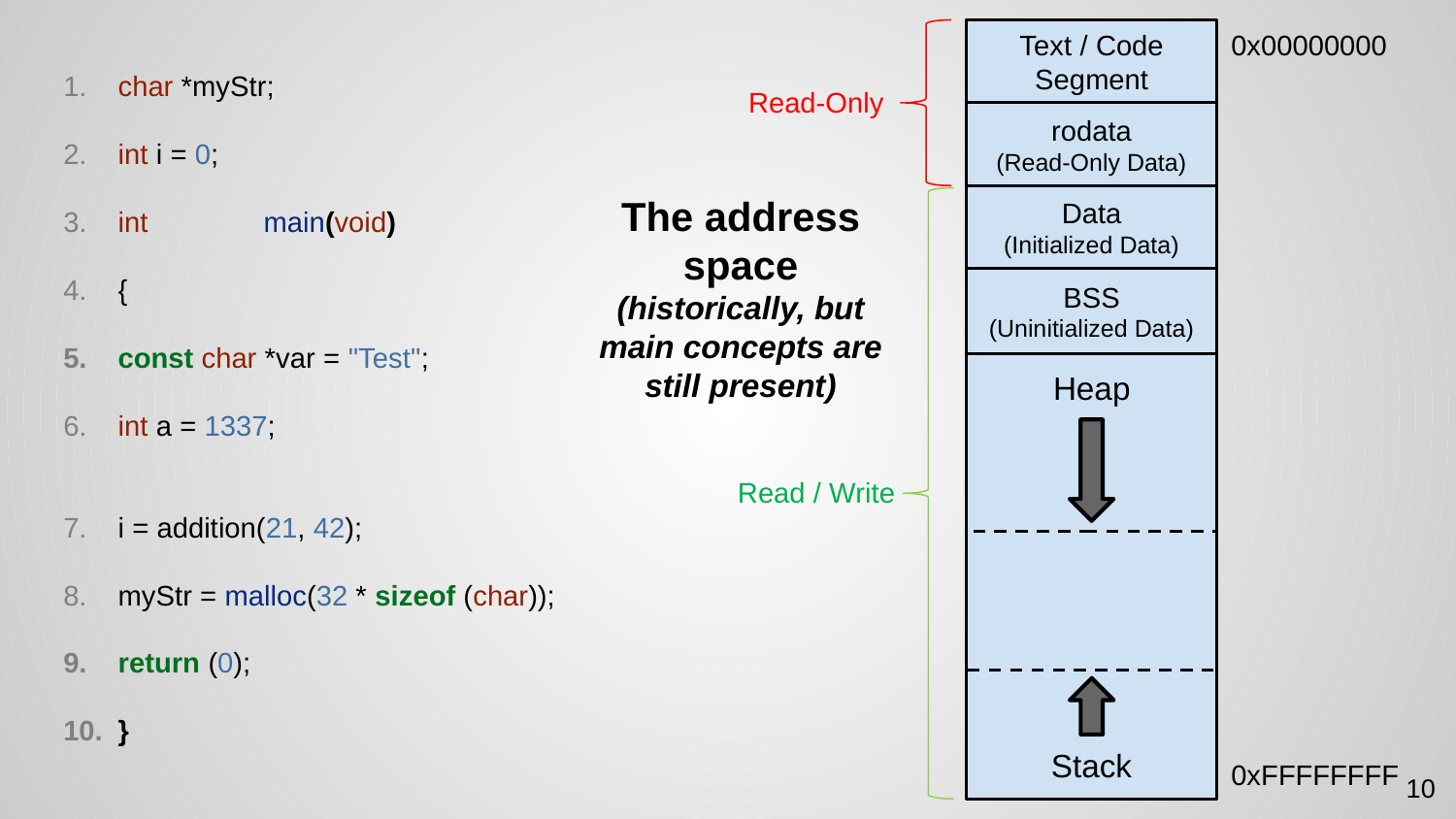

0x00000000

Text / Code Segment

rodata
(Read-Only Data)
Data
(Initialized Data)
BSS
(Uninitialized Data)
Heap

Stack

char *myStr;

int i = 0;

int	main(void)

{

const char *var = "Test";

int a = 1337;

i = addition(21, 42);

myStr = malloc(32 * sizeof (char));

return (0);

}
Read-Only
The address space
(historically, but main concepts are still present)

Read / Write
0xFFFFFFFF
10